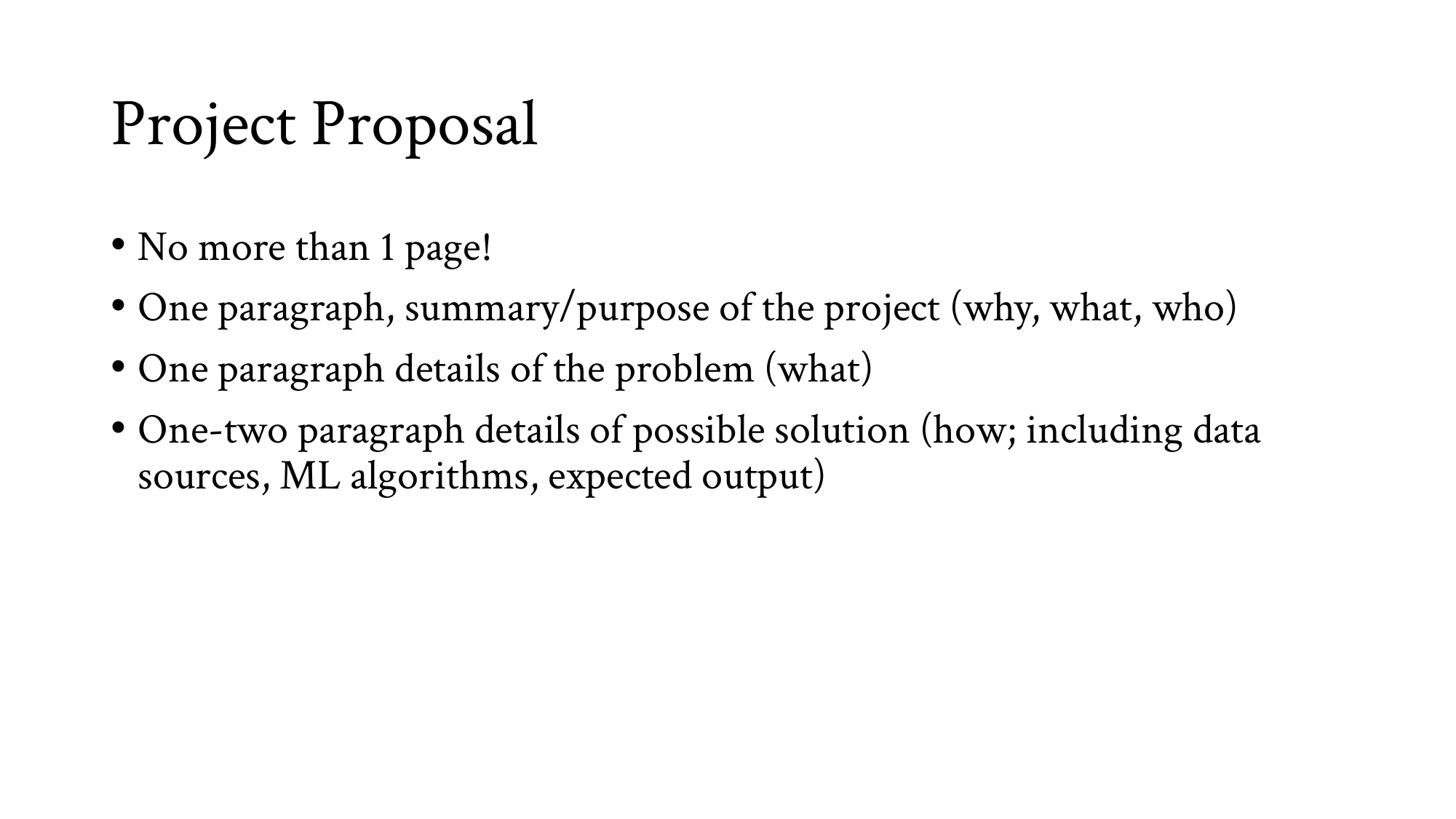

# Project Proposal
No more than 1 page!
One paragraph, summary/purpose of the project (why, what, who)
One paragraph details of the problem (what)
One-two paragraph details of possible solution (how; including data sources, ML algorithms, expected output)